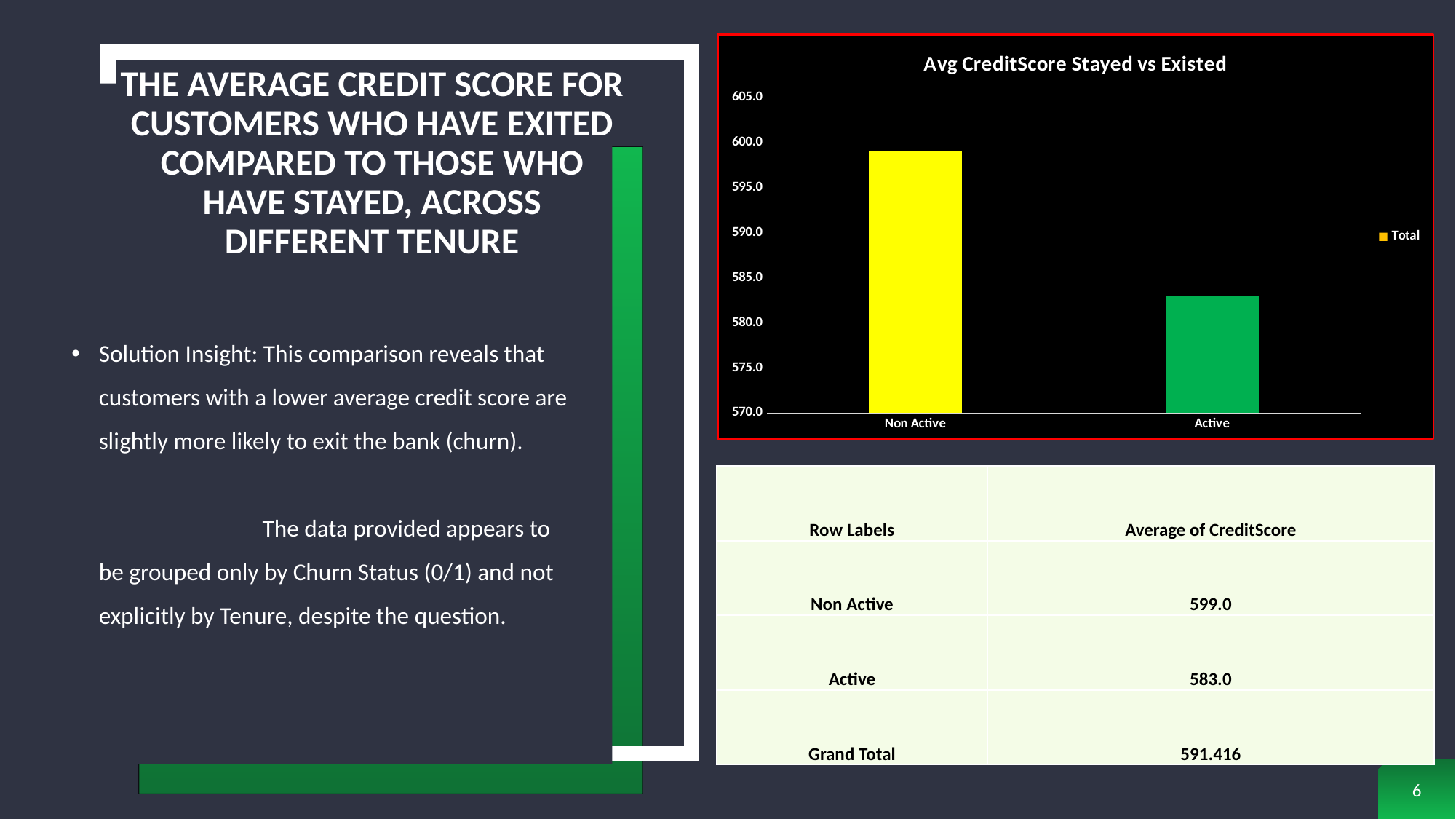

### Chart: Avg CreditScore Stayed vs Existed

| Category | Total |
|---|---|
| Non Active | 599.0038022813688 |
| Active | 582.9957805907173 |
# the average credit score for customers who have exited compared to those who have stayed, across different tenure
Solution Insight: This comparison reveals that customers with a lower average credit score are slightly more likely to exit the bank (churn).                                                                                                                                The data provided appears to be grouped only by Churn Status (0/1) and not explicitly by Tenure, despite the question.
| Row Labels | Average of CreditScore |
| --- | --- |
| Non Active | 599.0 |
| Active | 583.0 |
| Grand Total | 591.416 |
6